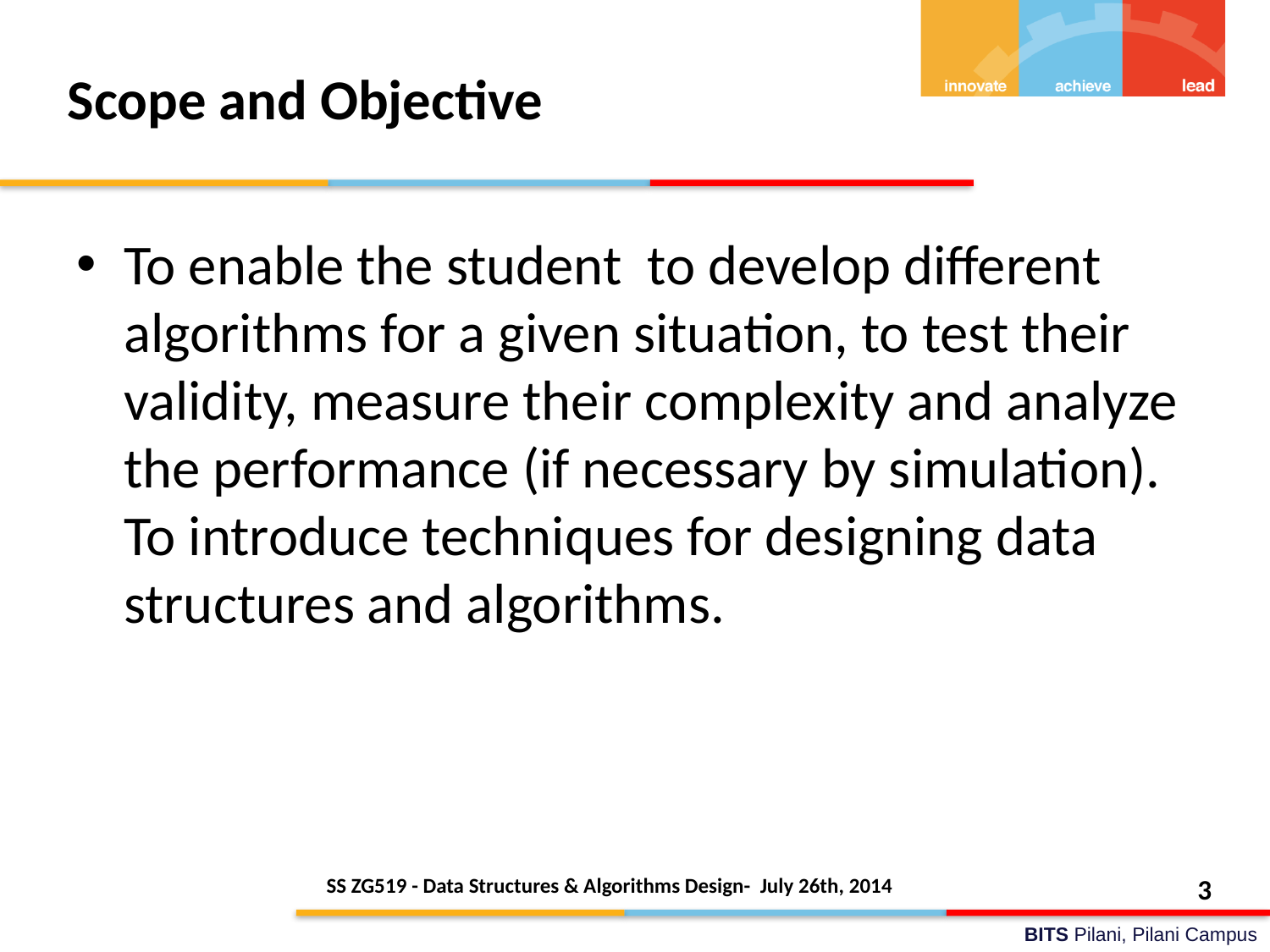

# Scope and Objective
To enable the student  to develop different algorithms for a given situation, to test their validity, measure their complexity and analyze the performance (if necessary by simulation). To introduce techniques for designing data structures and algorithms.

SS ZG519 - Data Structures & Algorithms Design-  July 26th, 2014
3